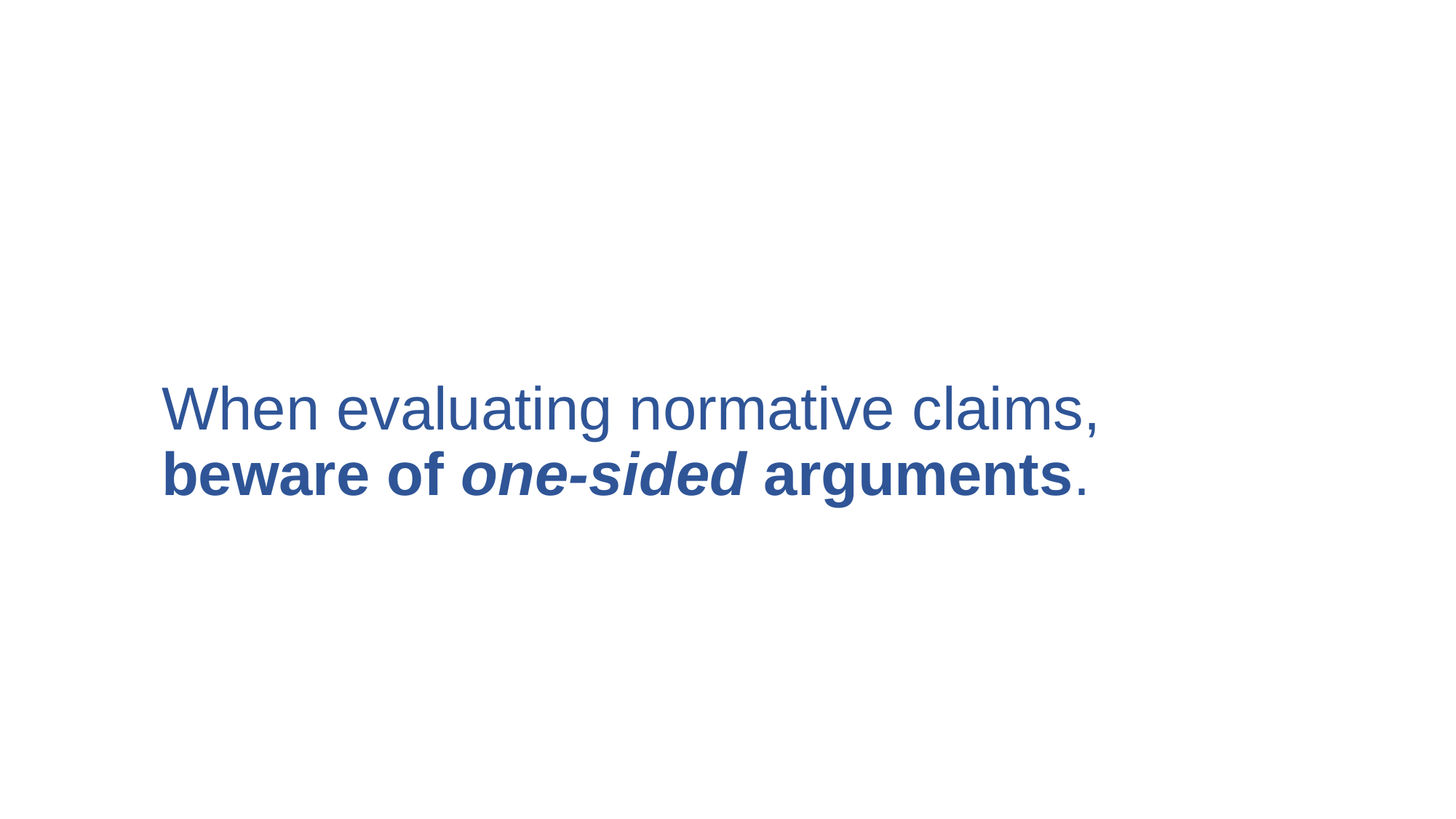

#

When evaluating normative claims, beware of one-sided arguments.